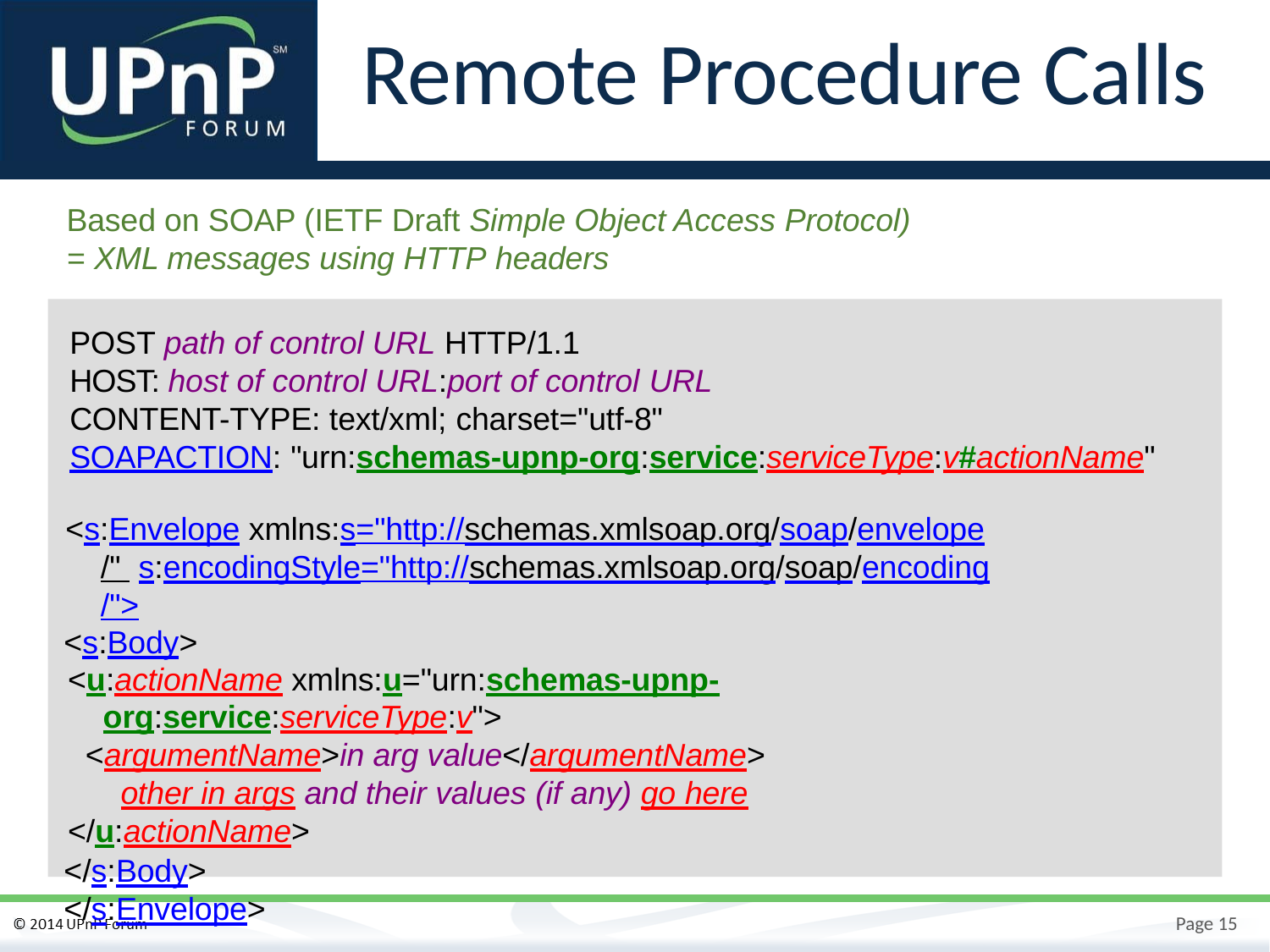

# Remote Procedure Calls
Based on SOAP (IETF Draft Simple Object Access Protocol)
= XML messages using HTTP headers

POST path of control URL HTTP/1.1
HOST: host of control URL:port of control URL
CONTENT-TYPE: text/xml; charset="utf-8"
SOAPACTION: "urn:schemas-upnp-org:service:serviceType:v#actionName"

<s:Envelope xmlns:s="http://schemas.xmlsoap.org/soap/envelope/"  s:encodingStyle="http://schemas.xmlsoap.org/soap/encoding/">
<s:Body>
<u:actionName xmlns:u="urn:schemas-upnp-org:service:serviceType:v">
<argumentName>in arg value</argumentName>  other in args and their values (if any) go here
</u:actionName>
</s:Body>
</s:Envelope>

POST path of control URL HTTP/1.1
HOST: host of control URL:port of control URL
CONTENT-TYPE: text/xml; charset="utf-8"
SOAPACTION: "urn:schemas-upnp-org:service:serviceType:v#actionName"
Page 15